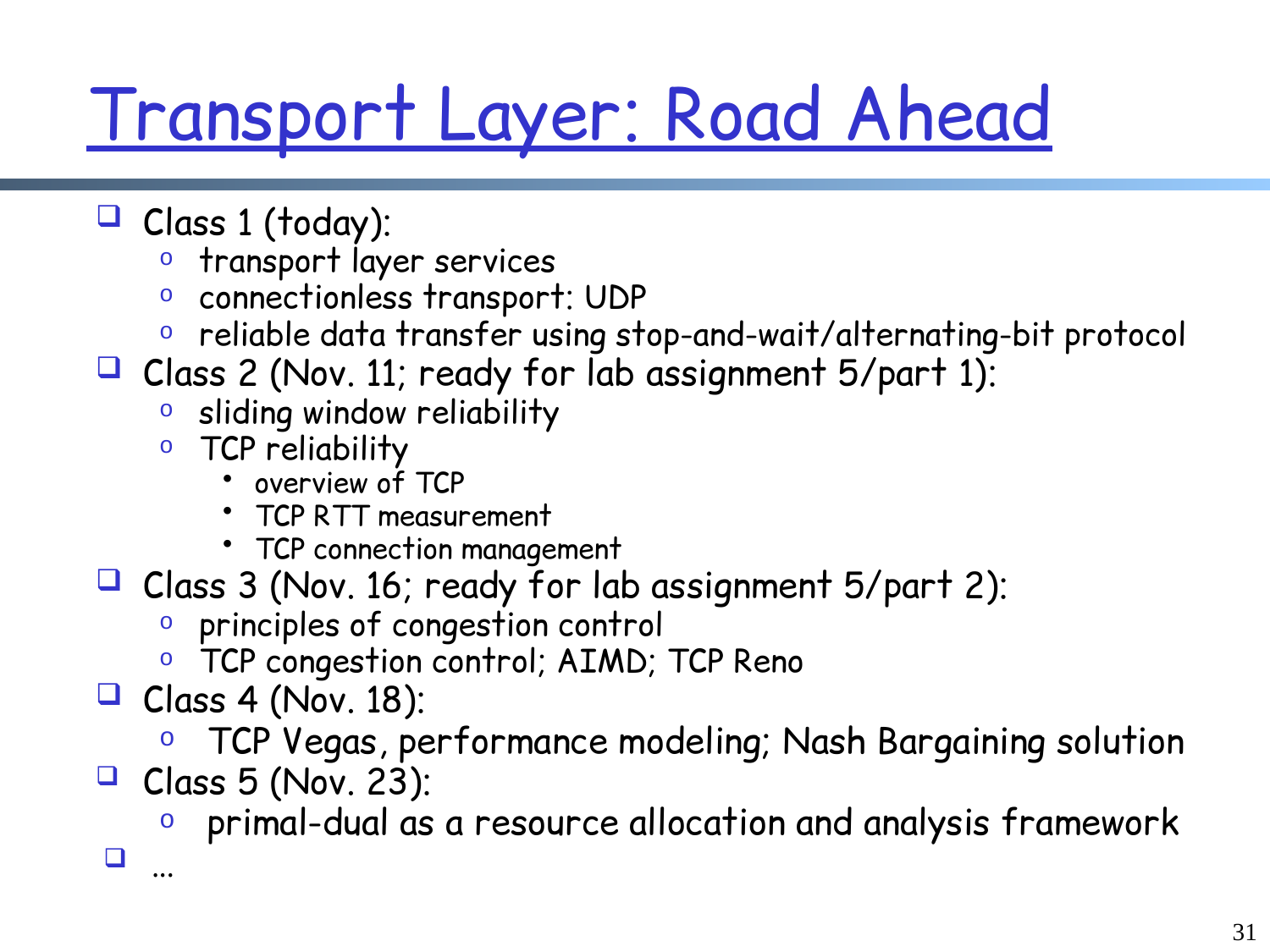

Transport Layer: Road Ahead
Class 1 (today):
transport layer services
connectionless transport: UDP
reliable data transfer using stop-and-wait/alternating-bit protocol
Class 2 (Nov. 11; ready for lab assignment 5/part 1):
sliding window reliability
TCP reliability
overview of TCP
TCP RTT measurement
TCP connection management
Class 3 (Nov. 16; ready for lab assignment 5/part 2):
principles of congestion control
TCP congestion control; AIMD; TCP Reno
Class 4 (Nov. 18):
TCP Vegas, performance modeling; Nash Bargaining solution
Class 5 (Nov. 23):
primal-dual as a resource allocation and analysis framework
…
31